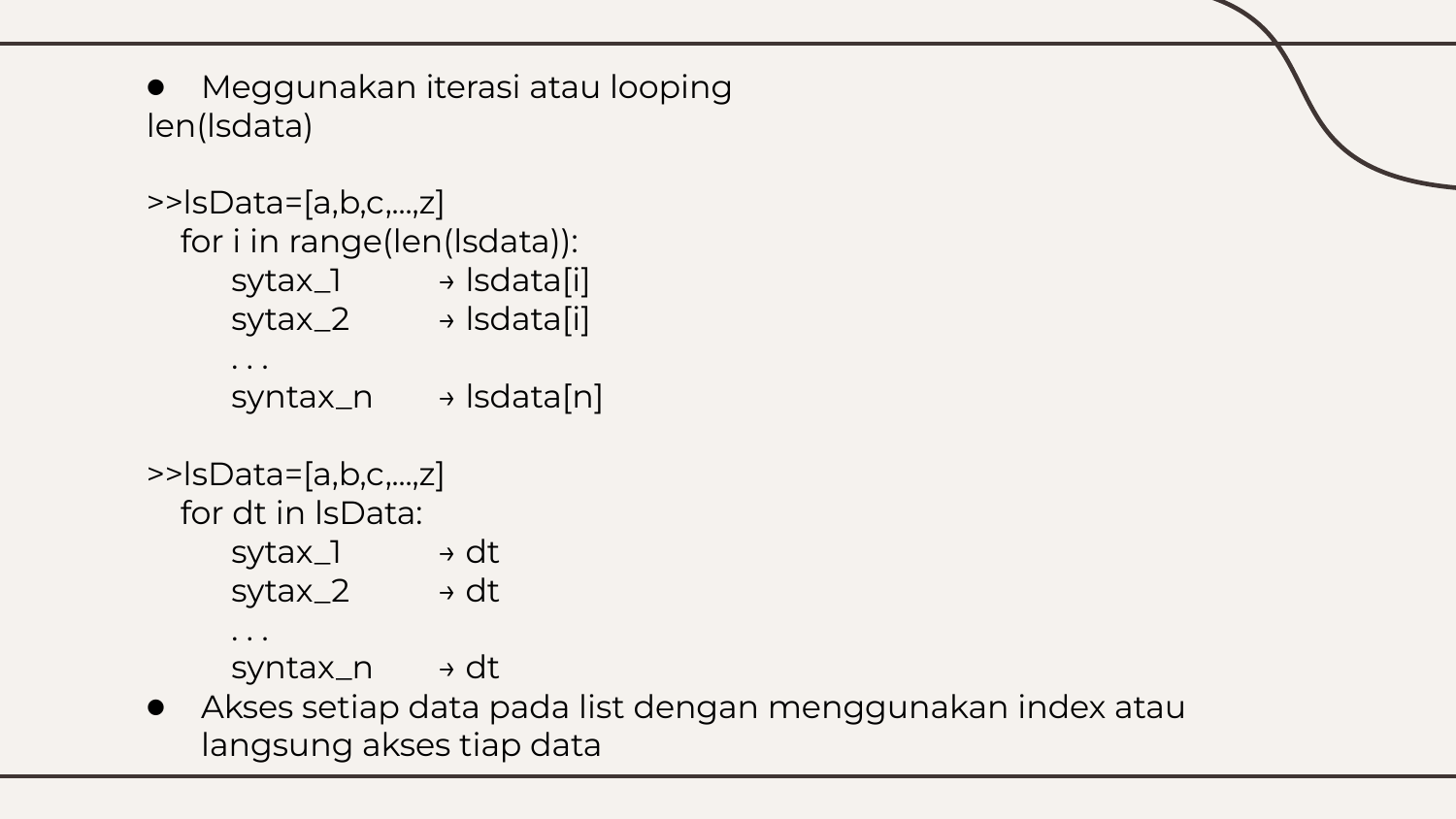

Meggunakan iterasi atau looping
len(lsdata)

>>lsData=[a,b,c,...,z]
    for i in range(len(lsdata)):
          sytax_1 	→ lsdata[i]
          sytax_2 	→ lsdata[i]
          . . .
          syntax_n 	→ lsdata[n]

>>lsData=[a,b,c,...,z]
    for dt in lsData:
          sytax_1 	→ dt
          sytax_2 	→ dt
          . . .
          syntax_n 	→ dt
Akses setiap data pada list dengan menggunakan index atau langsung akses tiap data